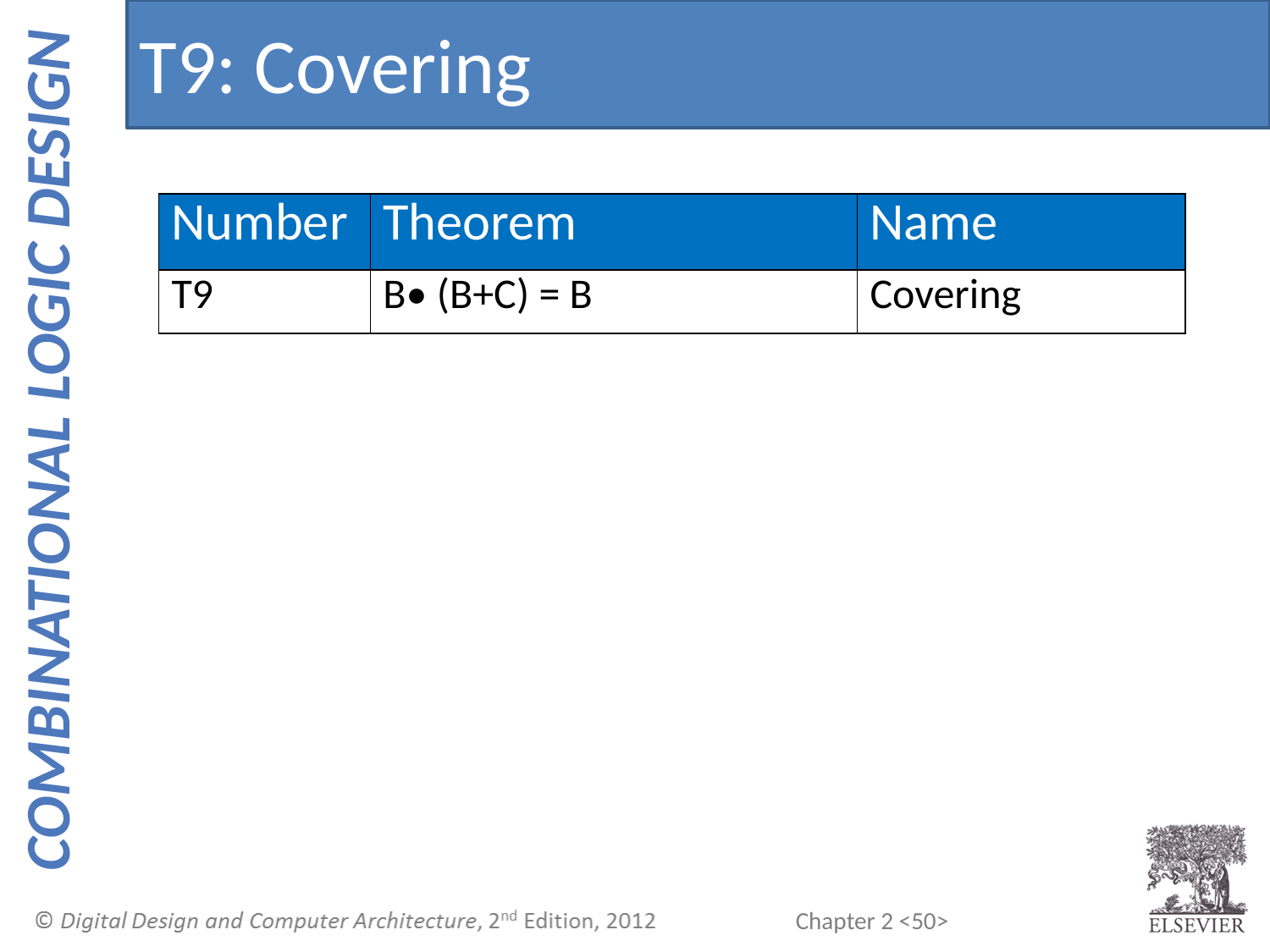

T9: Covering
| Number | Theorem | Name |
| --- | --- | --- |
| T9 | B• (B+C) = B | Covering |